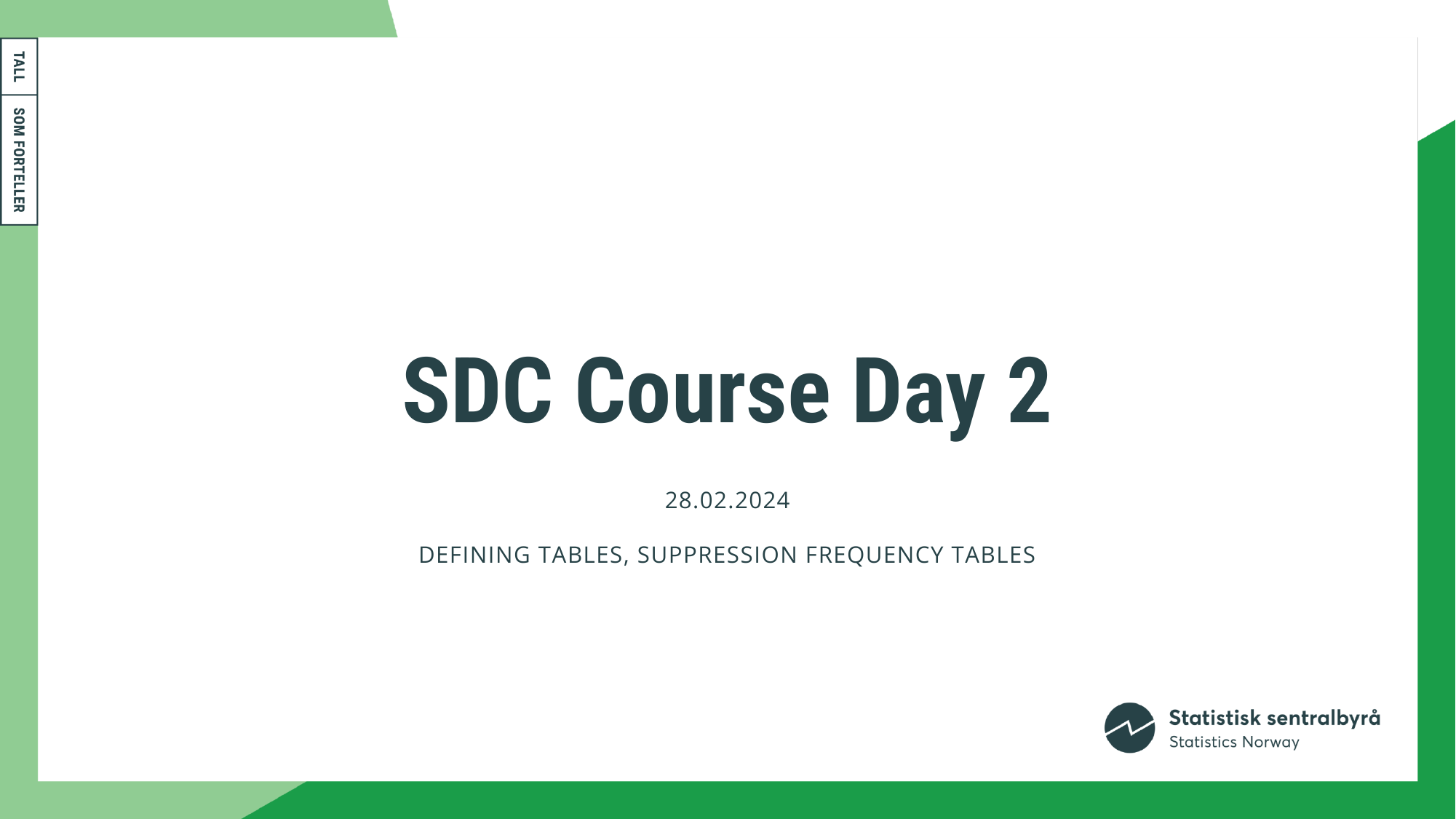

# SDC Course Day 2
28.02.2024
Defining tables, suppression frequency tables